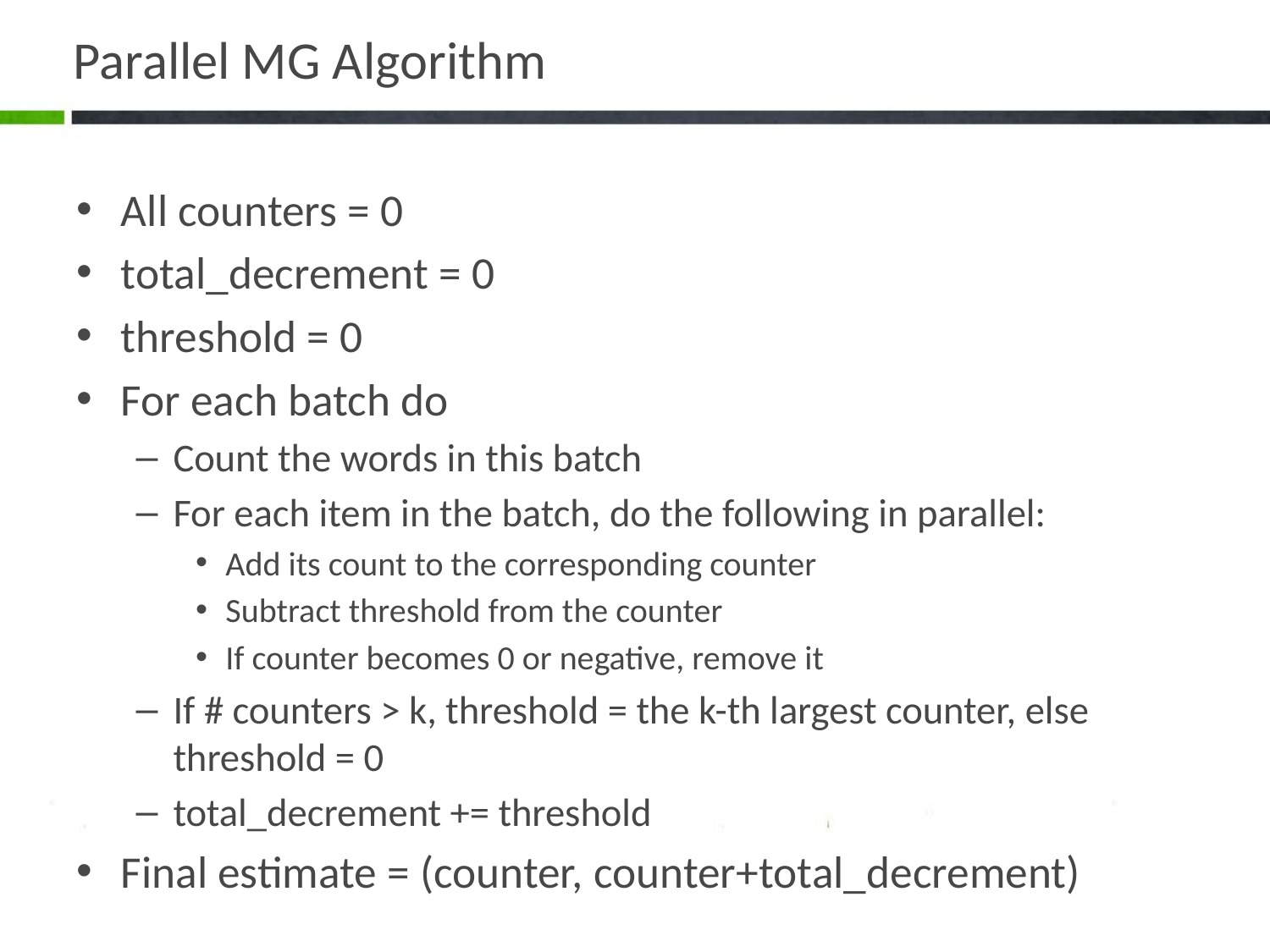

# Parallel MG Algorithm
All counters = 0
total_decrement = 0
threshold = 0
For each batch do
Count the words in this batch
For each item in the batch, do the following in parallel:
Add its count to the corresponding counter
Subtract threshold from the counter
If counter becomes 0 or negative, remove it
If # counters > k, threshold = the k-th largest counter, else threshold = 0
total_decrement += threshold
Final estimate = (counter, counter+total_decrement)